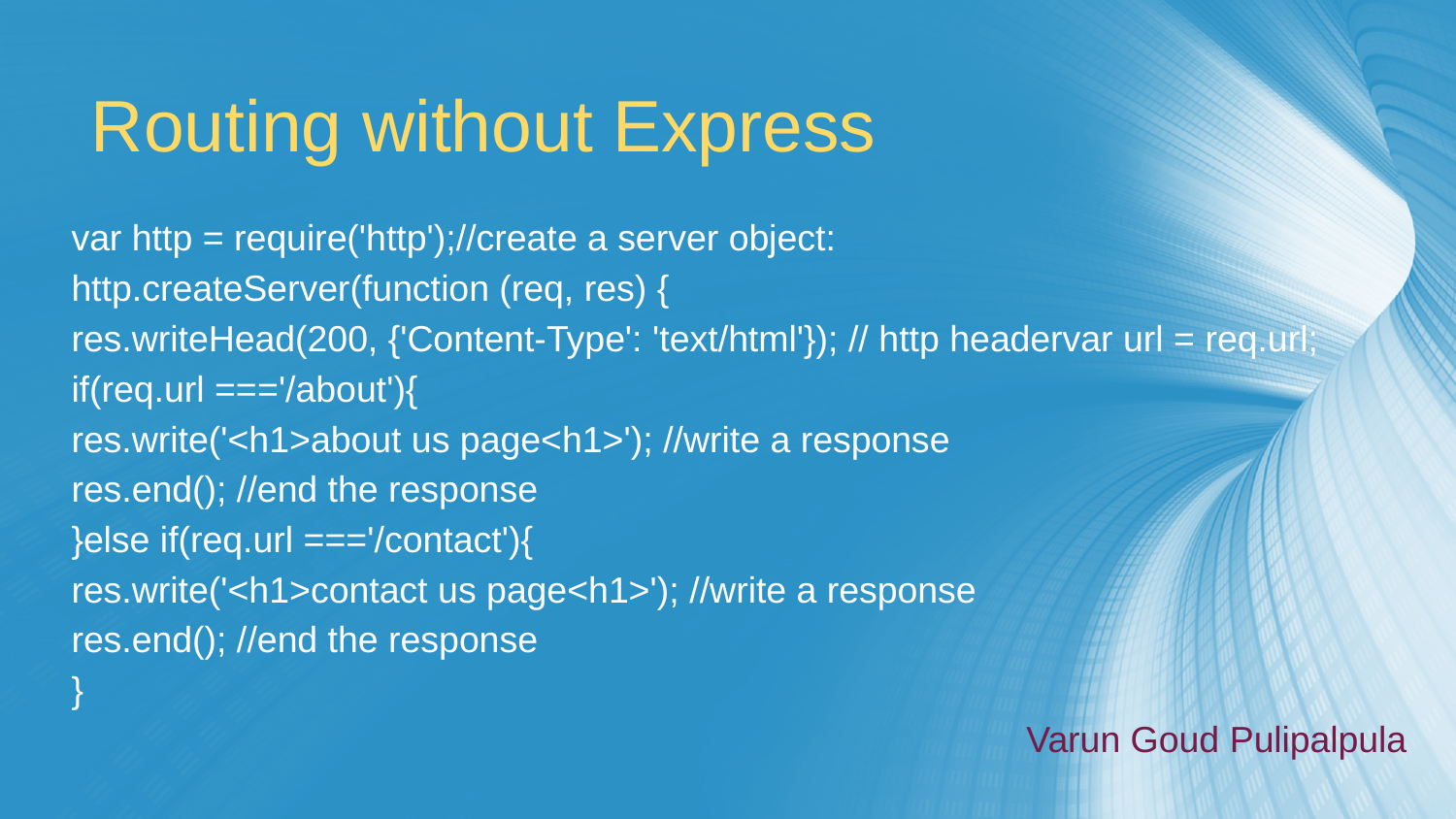

Routing without Express
var http = require('http');//create a server object:
http.createServer(function (req, res) {
res.writeHead(200, {'Content-Type': 'text/html'}); // http headervar url = req.url;
if(req.url ==='/about'){
res.write('<h1>about us page<h1>'); //write a response
res.end(); //end the response
}else if(req.url ==='/contact'){
res.write('<h1>contact us page<h1>'); //write a response
res.end(); //end the response
}

Varun Goud Pulipalpula